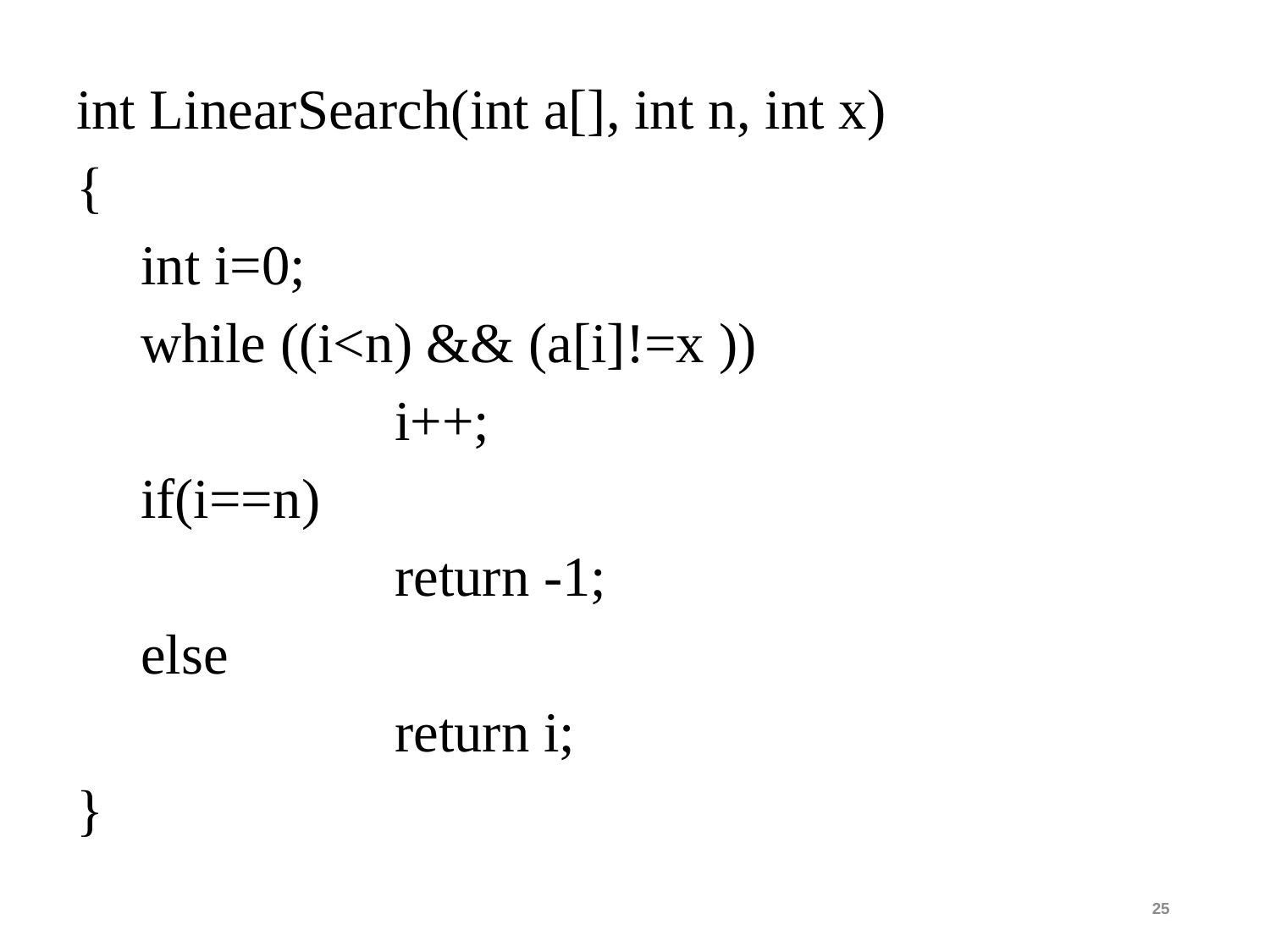

int LinearSearch(int a[], int n, int x)
{
	int i=0;
	while ((i<n) && (a[i]!=x ))
			i++;
	if(i==n)
			return -1;
	else
			return i;
}
25